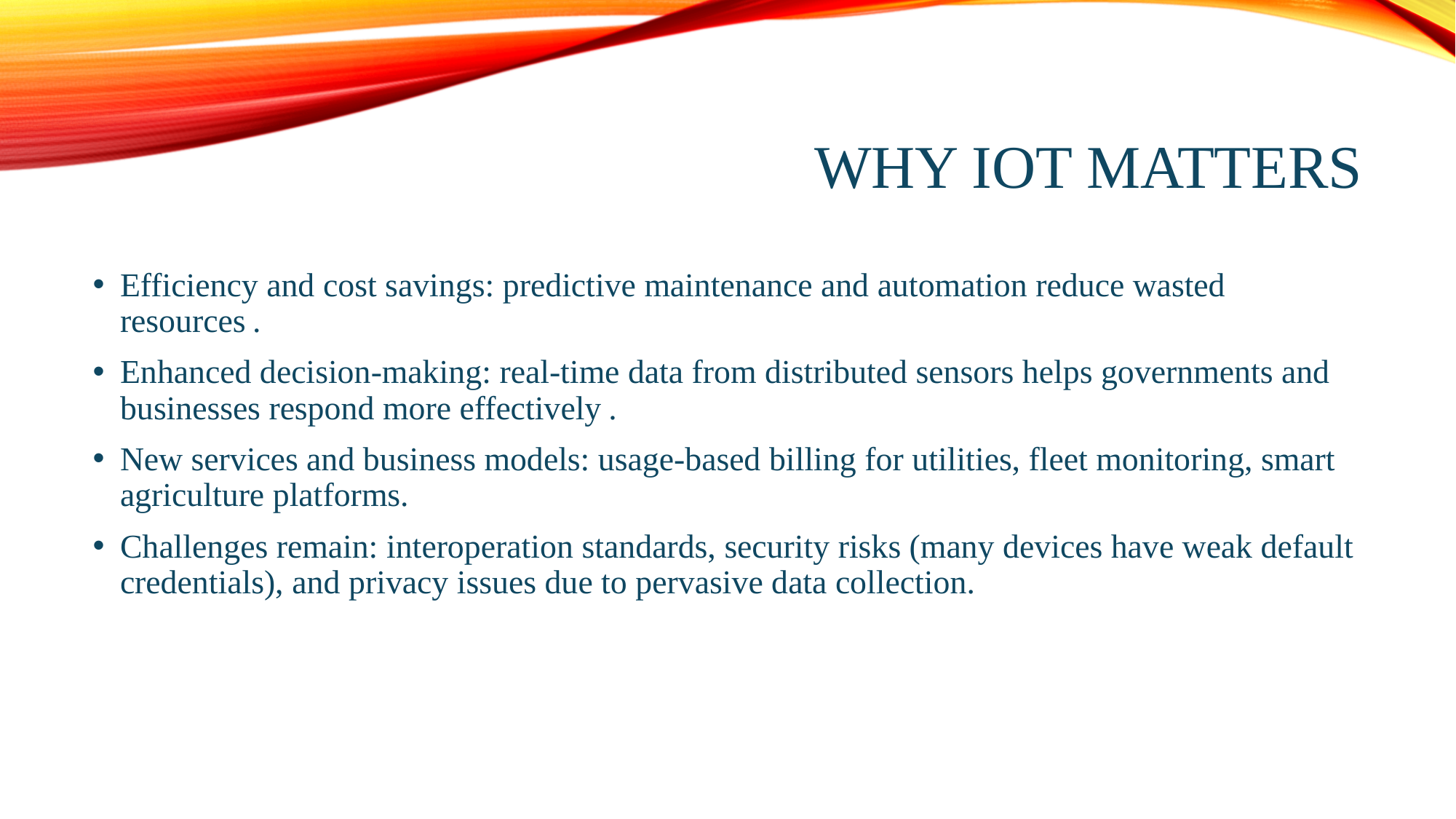

# Why IoT Matters
Efficiency and cost savings: predictive maintenance and automation reduce wasted resources .
Enhanced decision-making: real-time data from distributed sensors helps governments and businesses respond more effectively .
New services and business models: usage-based billing for utilities, fleet monitoring, smart agriculture platforms.
Challenges remain: interoperation standards, security risks (many devices have weak default credentials), and privacy issues due to pervasive data collection.